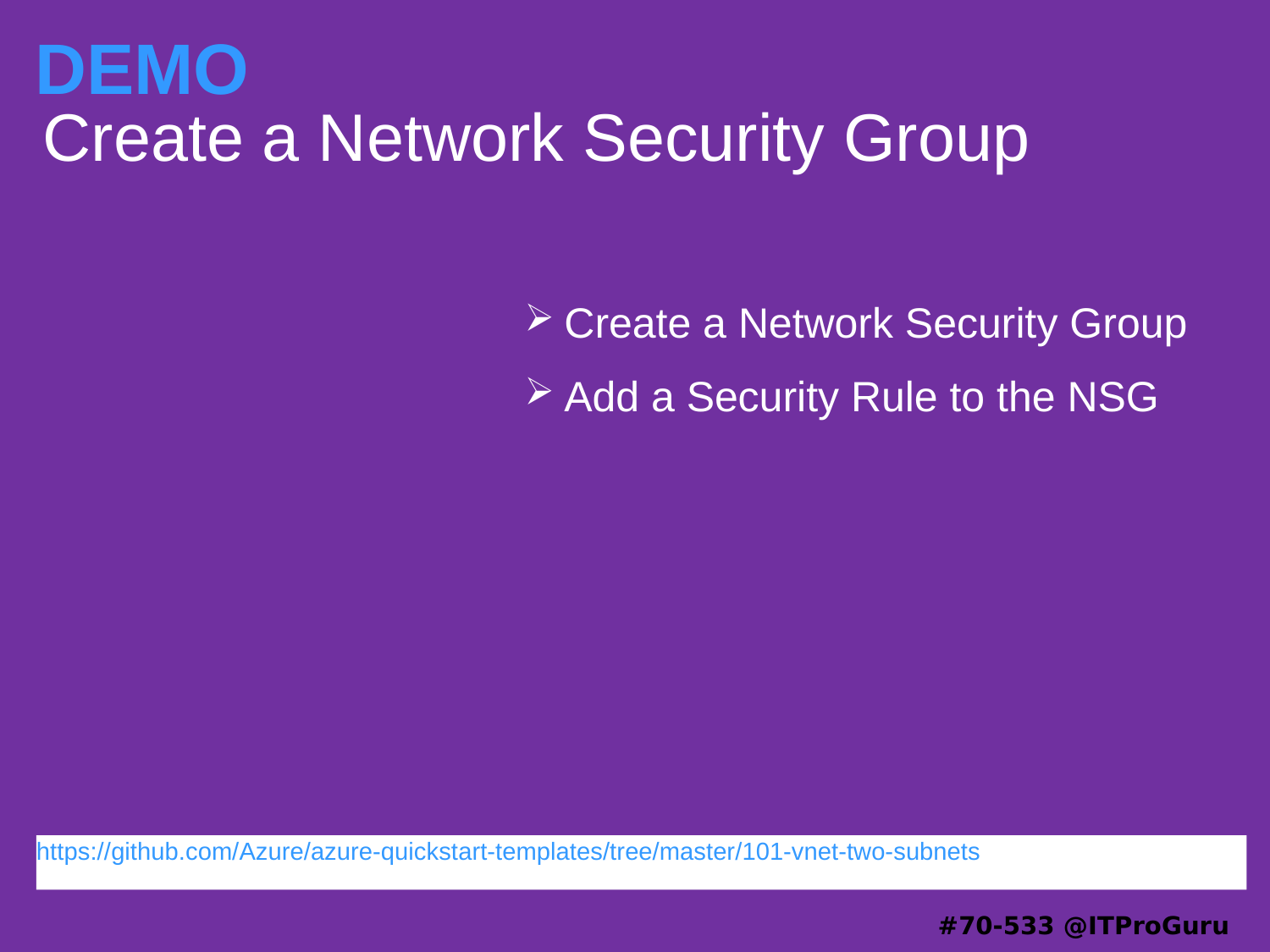

# Create a Network Security Group
Create a Network Security Group
Add a Security Rule to the NSG

https://github.com/Azure/azure-quickstart-templates/tree/master/101-vnet-two-subnets